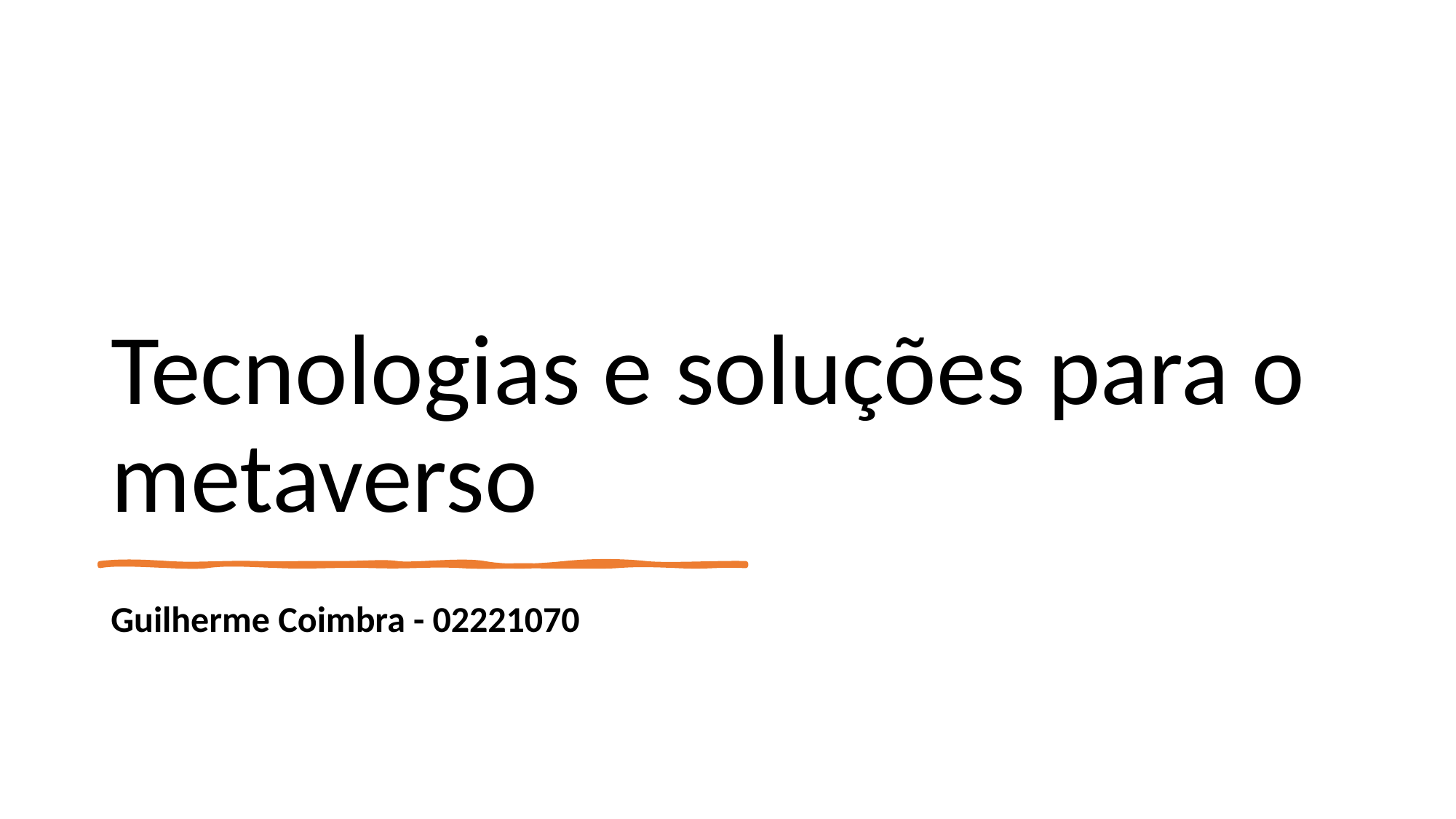

# Tecnologias e soluções para o metaverso

Guilherme Coimbra - 02221070